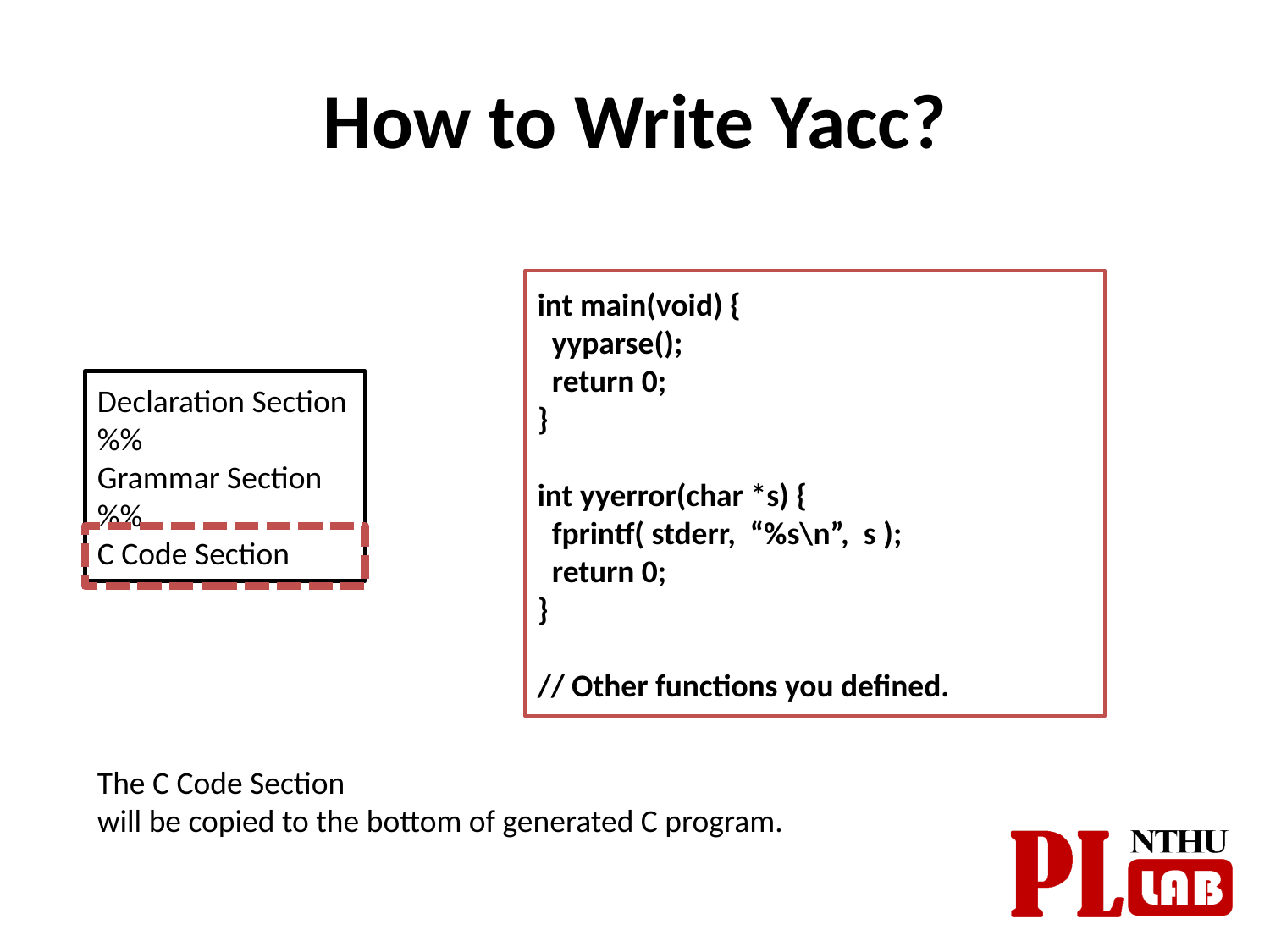

# How to Write Yacc?
int main(void) {
  yyparse();
  return 0;
}

int yyerror(char *s) {
  fprintf( stderr,  “%s\n”,  s );
  return 0;
}

// Other functions you defined.
Declaration Section
%%
Grammar Section
%%
C Code Section

The C Code Section
will be copied to the bottom of generated C program.